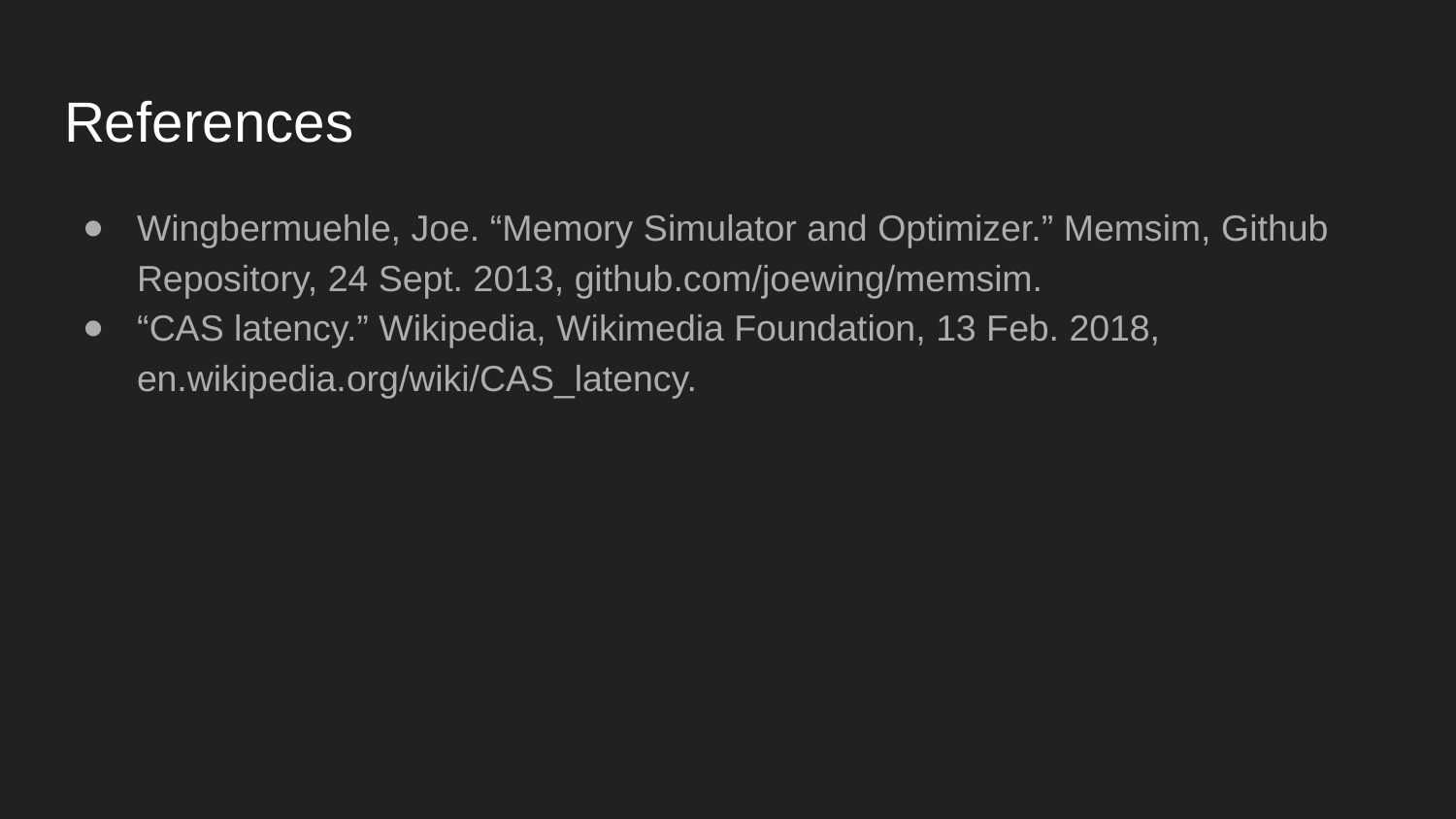

# References
Wingbermuehle, Joe. “Memory Simulator and Optimizer.” Memsim, Github Repository, 24 Sept. 2013, github.com/joewing/memsim.
“CAS latency.” Wikipedia, Wikimedia Foundation, 13 Feb. 2018, en.wikipedia.org/wiki/CAS_latency.